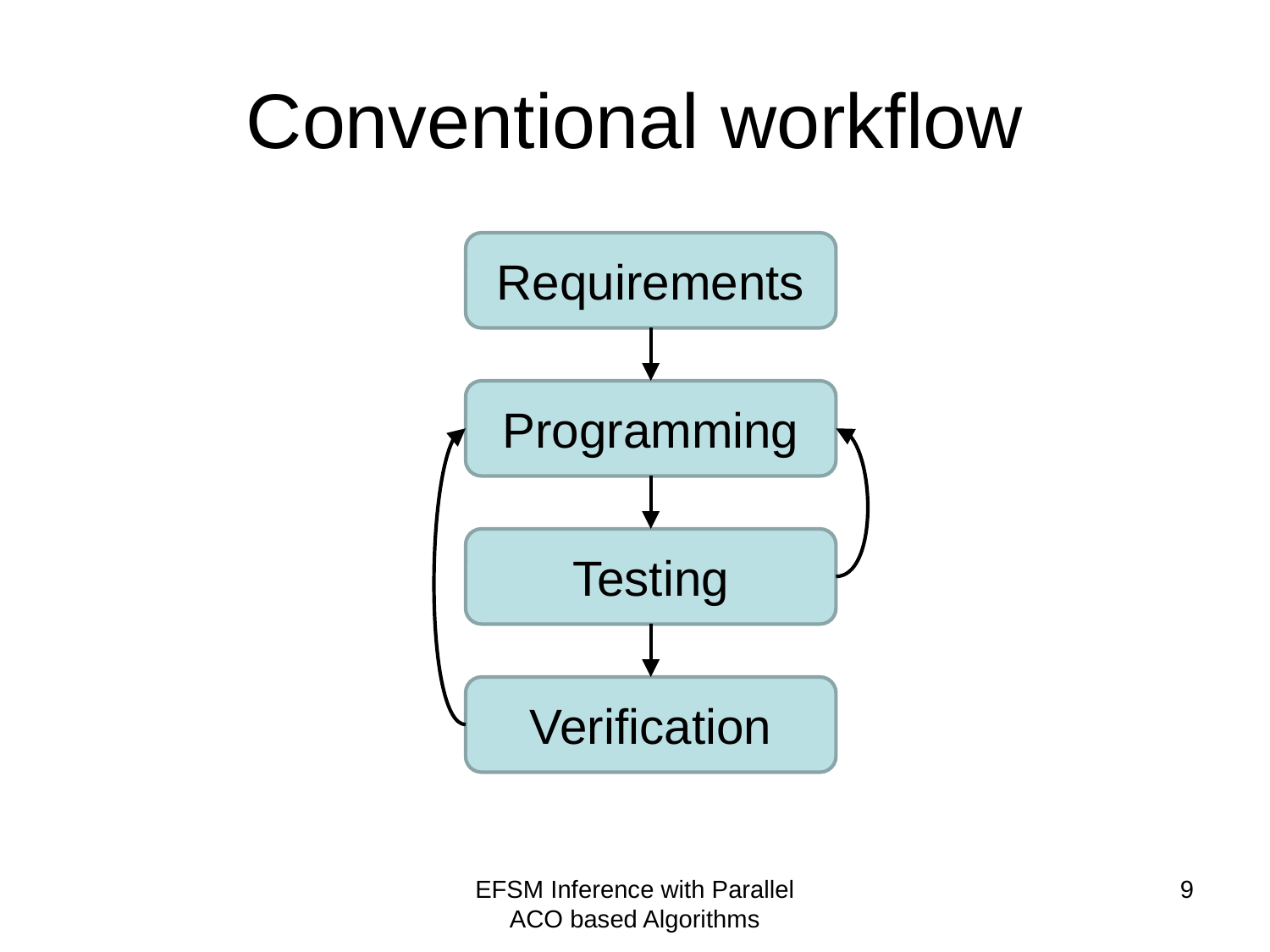

# Conventional workflow
Requirements
Programming
Testing
Verification
EFSM Inference with Parallel ACO based Algorithms
9